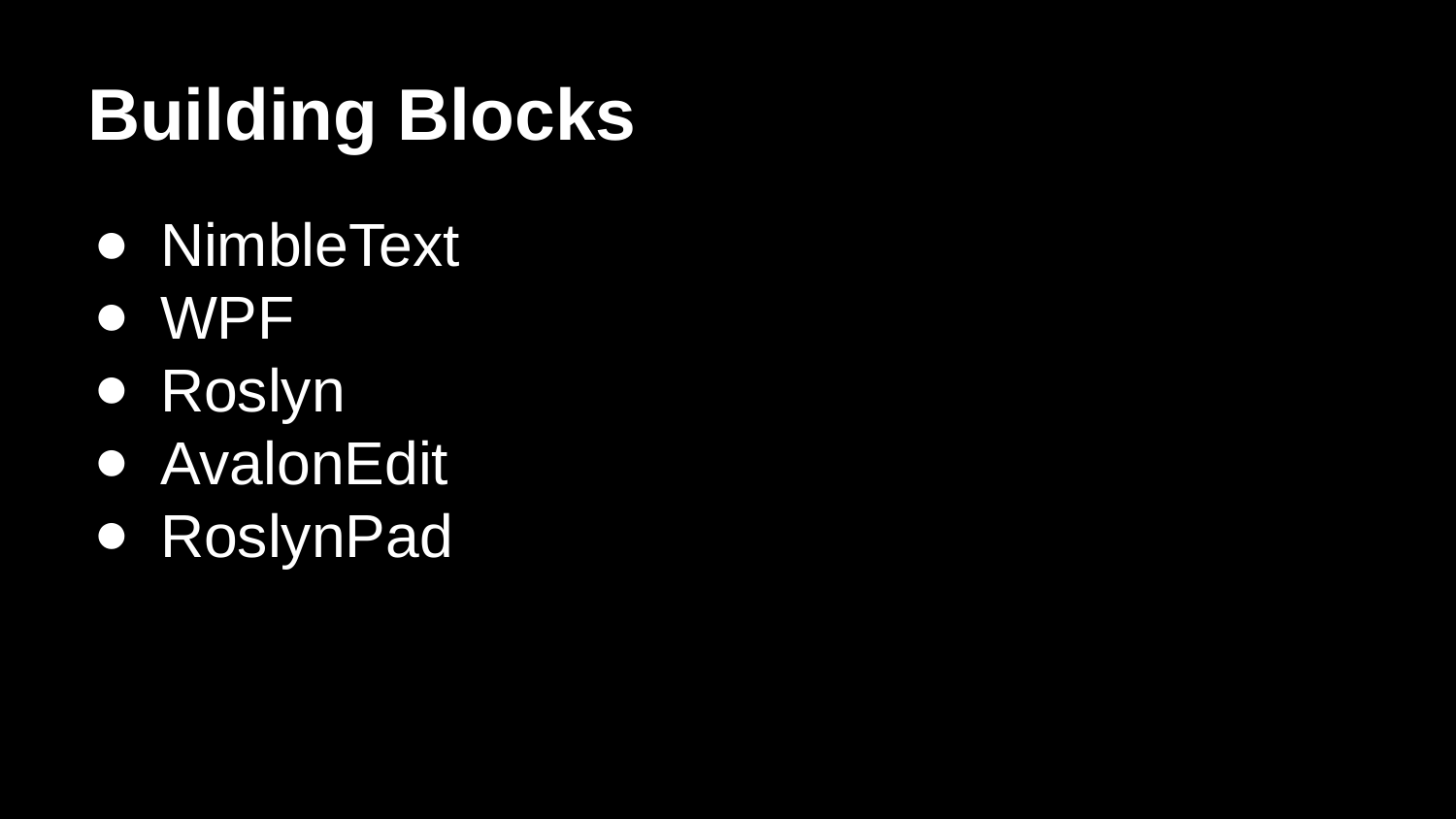

# Building Blocks
NimbleText
WPF
Roslyn
AvalonEdit
RoslynPad